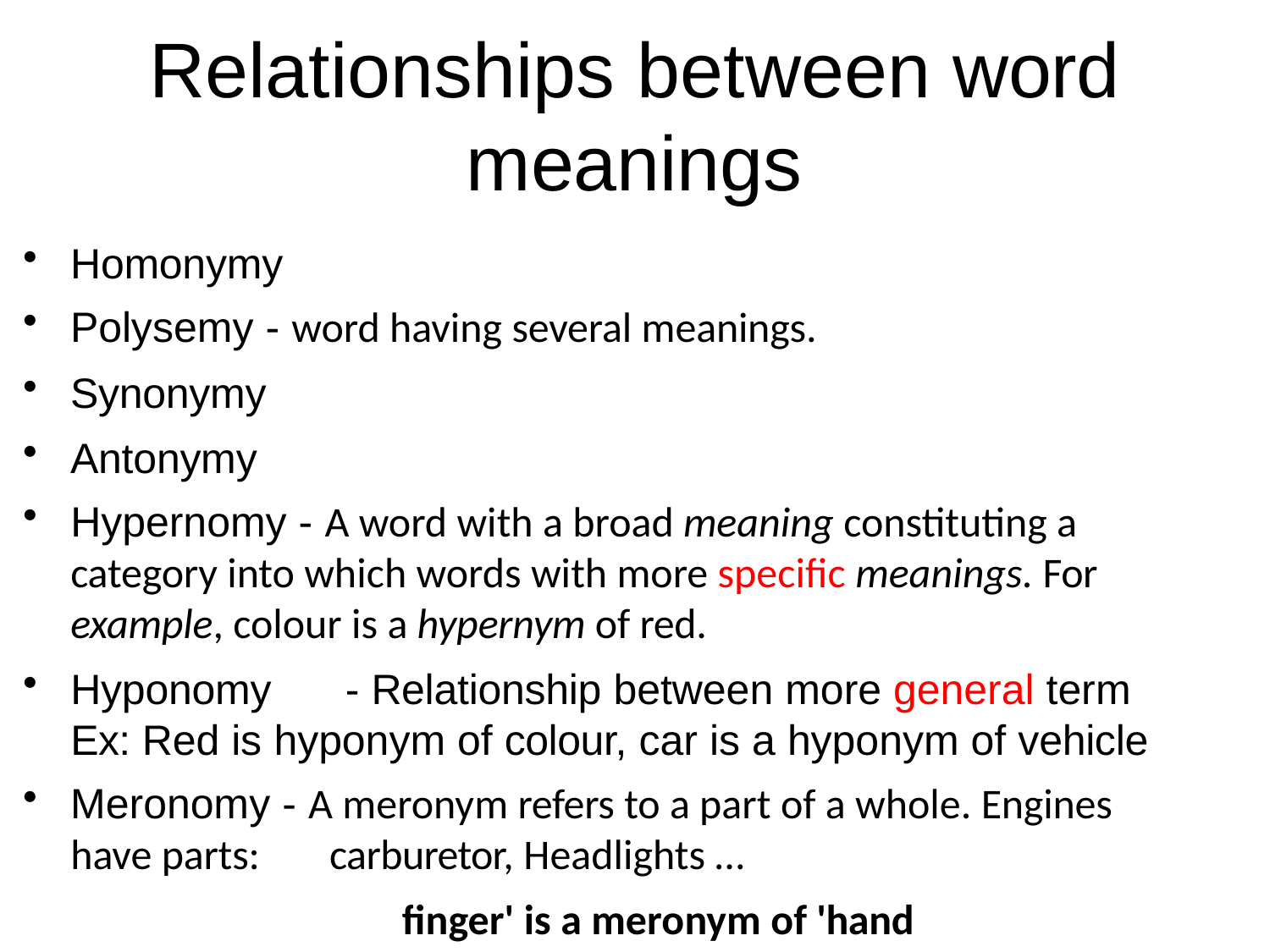

# Relationships between word meanings
Homonymy
Polysemy - word having several meanings.
Synonymy
Antonymy
Hypernomy - A word with a broad meaning constituting a category into which words with more specific meanings. For example, colour is a hypernym of red.
Hyponomy	- Relationship between more general term Ex: Red is hyponym of colour, car is a hyponym of vehicle
Meronomy - A meronym refers to a part of a whole. Engines
have parts:	carburetor, Headlights …
finger' is a meronym of 'hand